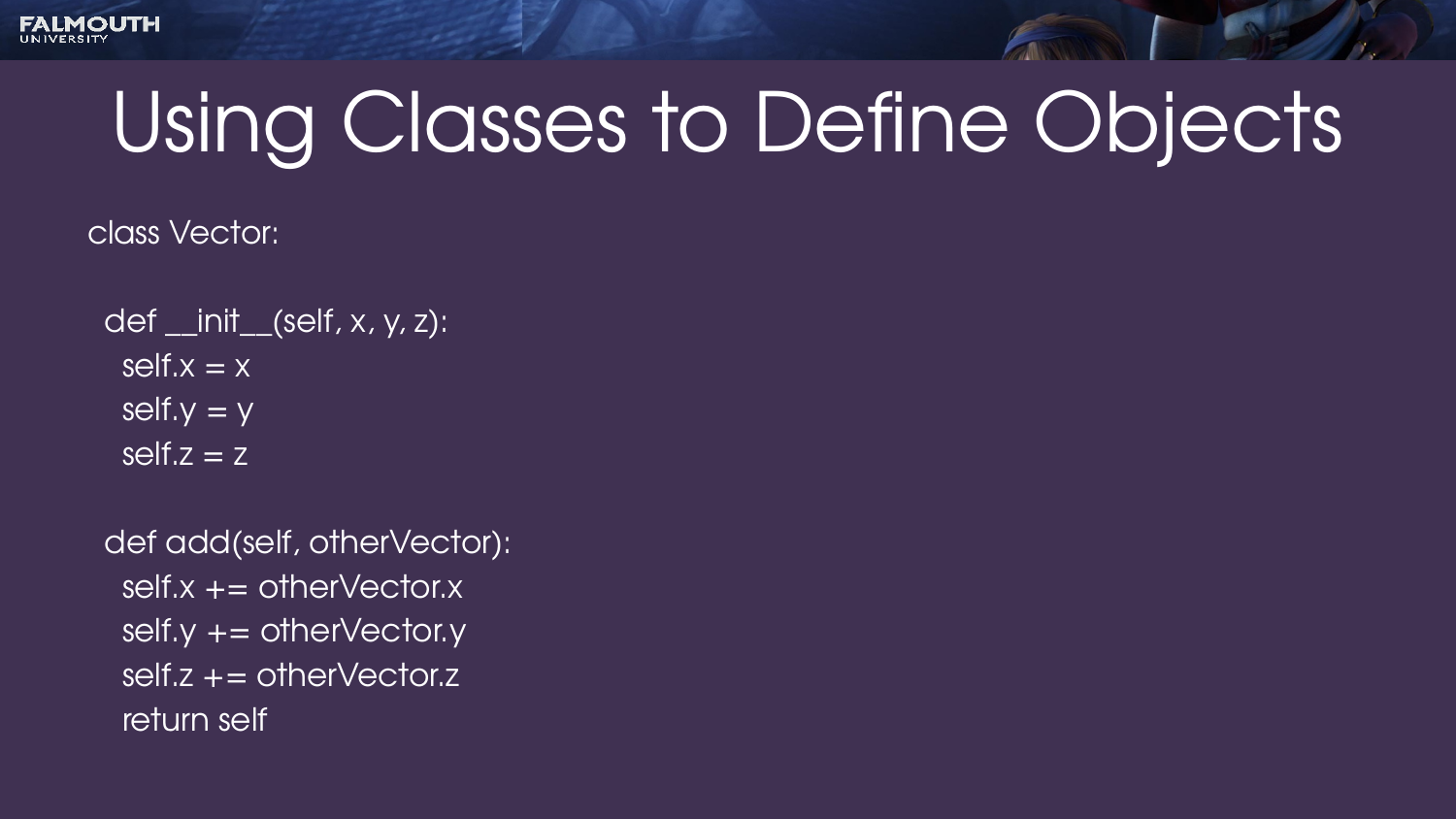

# Using Classes to Define Objects
class Vector:

  def __init__(self, x, y, z):
    self.x = x
    self.y = y
    self.z = z

  def add(self, otherVector):
    self.x += otherVector.x
    self.y += otherVector.y
    self.z += otherVector.z
    return self